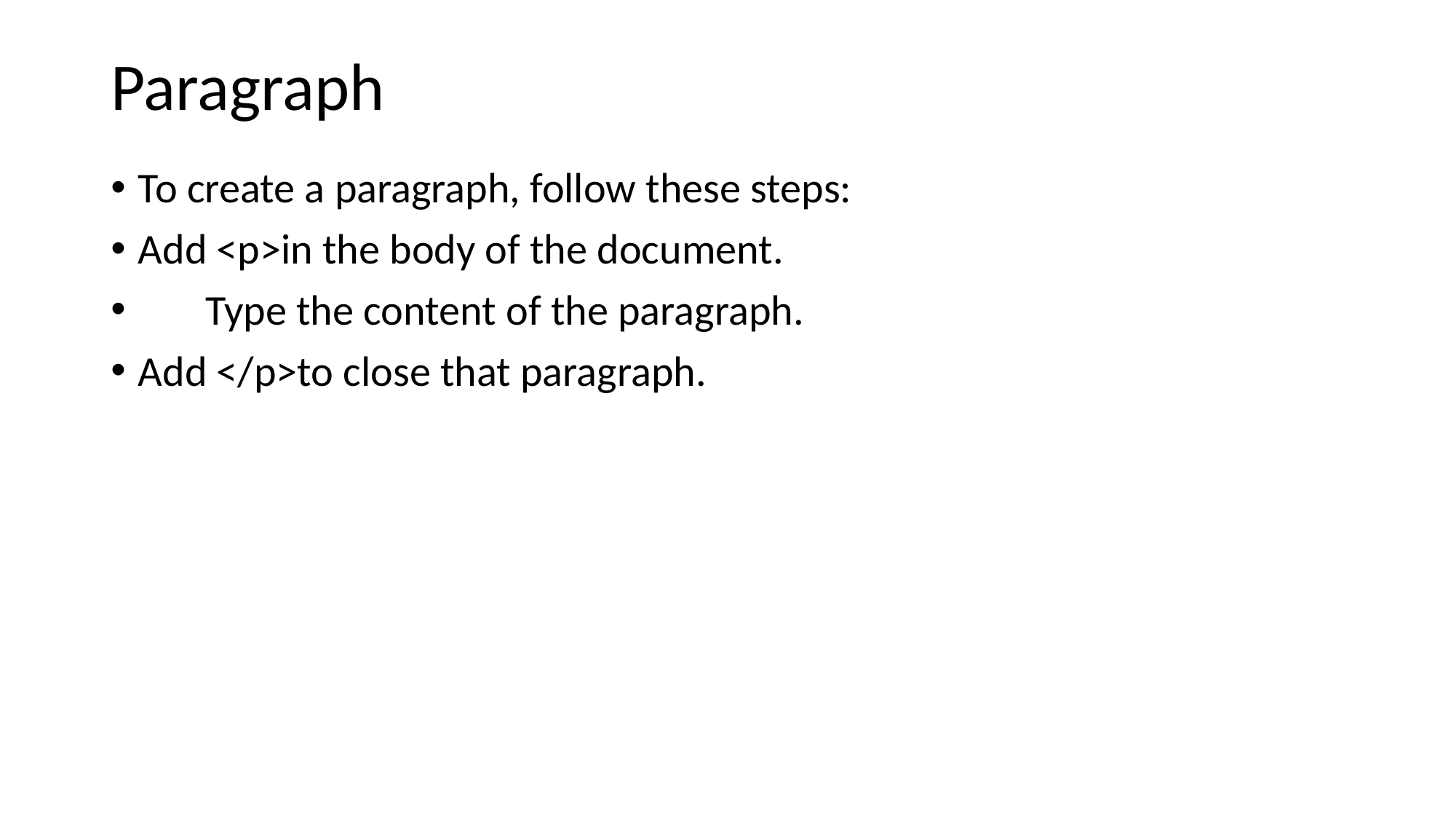

# Paragraph
To create a paragraph, follow these steps:
Add <p>in the body of the document.
       Type the content of the paragraph.
Add </p>to close that paragraph.